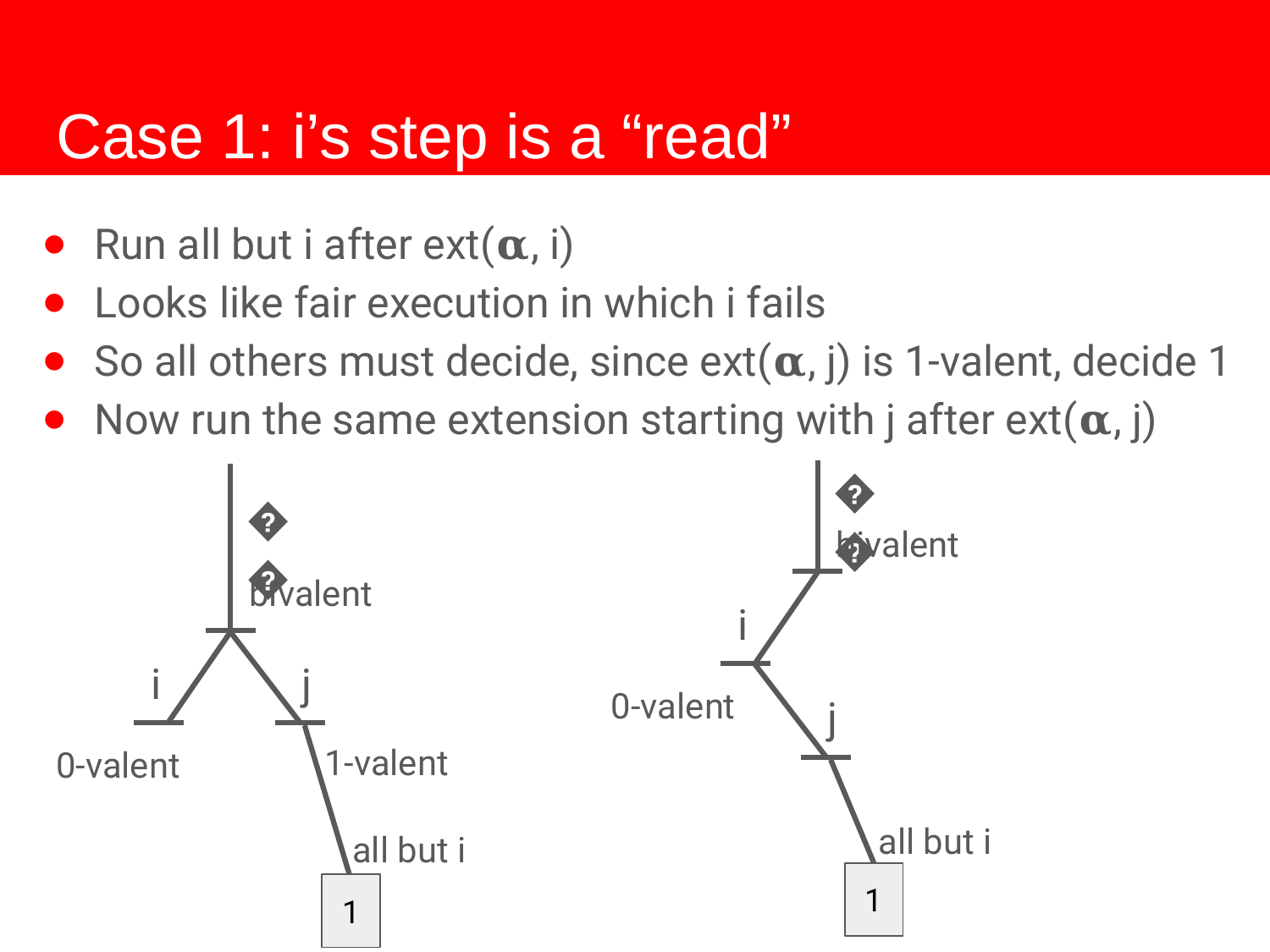

# Case 1: i’s step is a “read”
Run all but i after ext(𝛂, i)
Looks like fair execution in which i fails
So all others must decide, since ext(𝛂, j) is 1-valent, decide 1
Now run the same extension starting with j after ext(𝛂, j)
𝛂
𝛂
bivalent
bivalent
i
j
i
0-valent
j
1-valent
0-valent
all but i
all but i

1
1
29